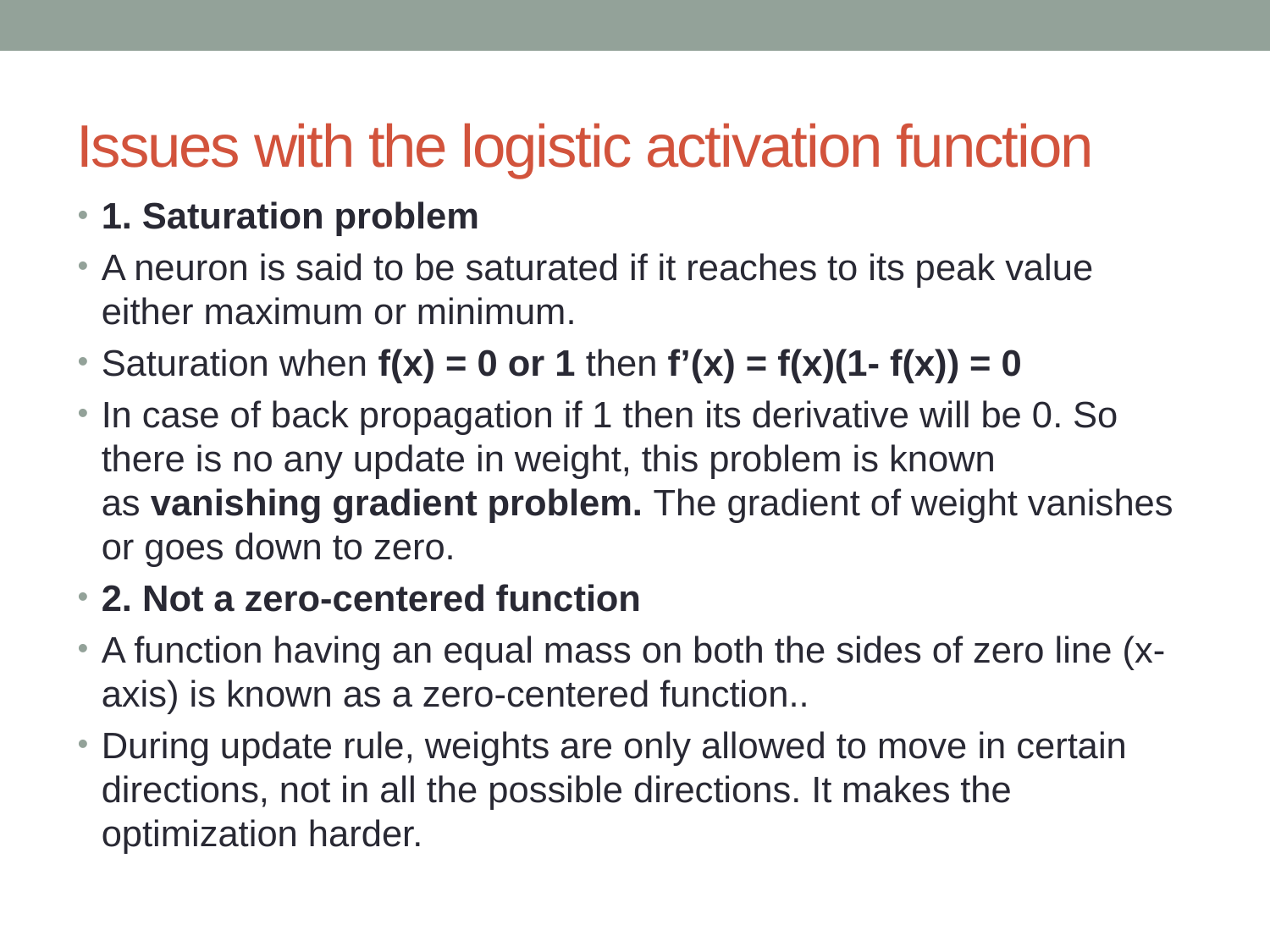

# Issues with the logistic activation function
1. Saturation problem
A neuron is said to be saturated if it reaches to its peak value either maximum or minimum.
Saturation when f(x) = 0 or 1 then f’(x) = f(x)(1- f(x)) = 0
In case of back propagation if 1 then its derivative will be 0. So there is no any update in weight, this problem is known as vanishing gradient problem. The gradient of weight vanishes or goes down to zero.
2. Not a zero-centered function
A function having an equal mass on both the sides of zero line (x-axis) is known as a zero-centered function..
During update rule, weights are only allowed to move in certain directions, not in all the possible directions. It makes the optimization harder.